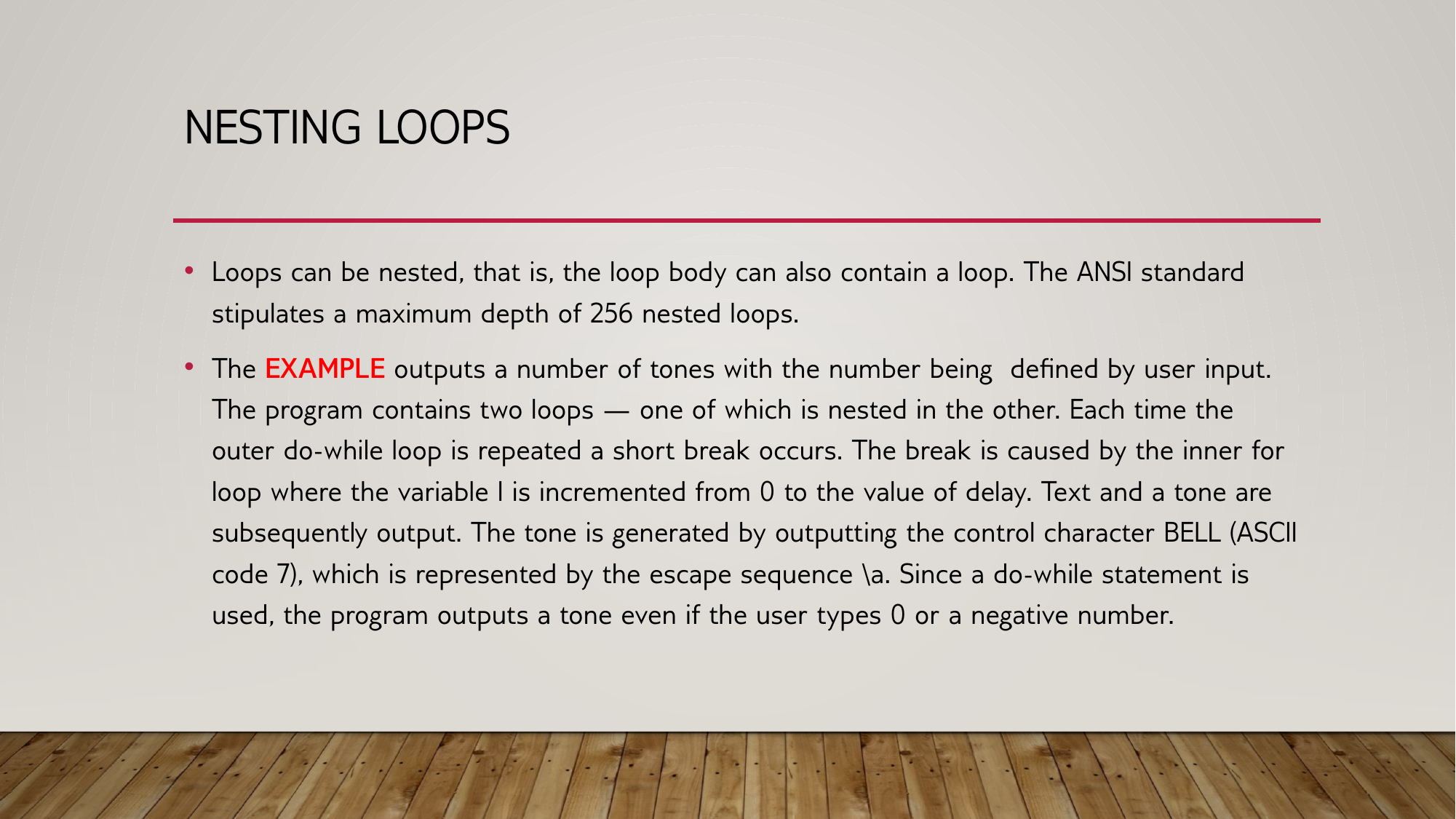

# Nesting loops
Loops can be nested, that is, the loop body can also contain a loop. The ANSI standard stipulates a maximum depth of 256 nested loops.
The EXAMPLE outputs a number of tones with the number being  defined by user input. The program contains two loops — one of which is nested in the other. Each time the  outer do-while loop is repeated a short break occurs. The break is caused by the inner for loop where the variable I is incremented from 0 to the value of delay. Text and a tone are subsequently output. The tone is generated by outputting the control character BELL (ASCII code 7), which is represented by the escape sequence \a. Since a do-while statement is used, the program outputs a tone even if the user types 0 or a negative number.